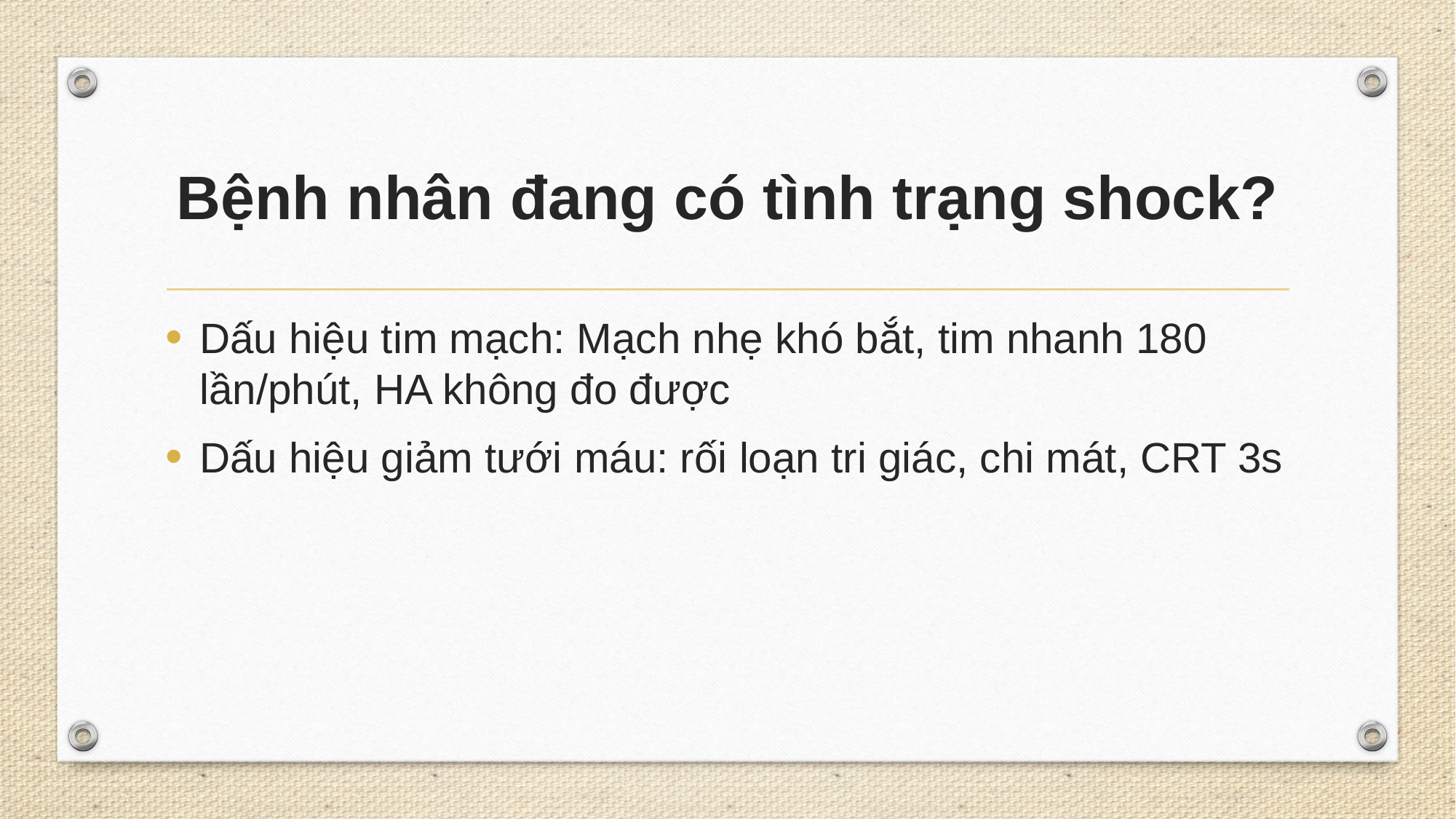

# Bệnh nhân đang có tình trạng shock?
Dấu hiệu tim mạch: Mạch nhẹ khó bắt, tim nhanh 180 lần/phút, HA không đo được
Dấu hiệu giảm tưới máu: rối loạn tri giác, chi mát, CRT 3s